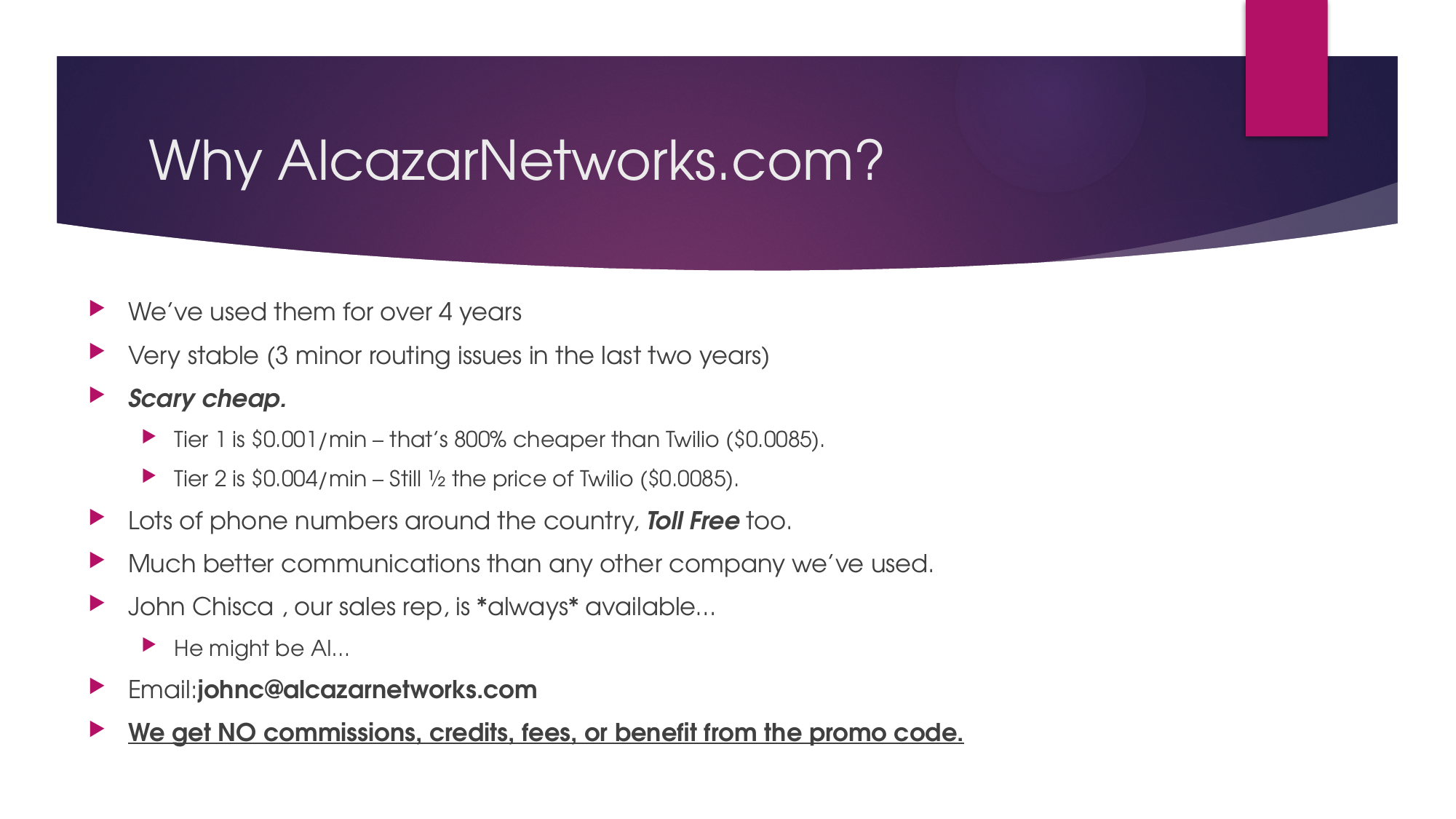

# Why AlcazarNetworks.com?
We’ve used them for over 4 years
Very stable (3 minor routing issues in the last two years)
Scary cheap.
Tier 1 is $0.001/min – that’s 800% cheaper than Twilio ($0.0085).
Tier 2 is $0.004/min – Still ½ the price of Twilio ($0.0085).
Lots of phone numbers around the country, Toll Free too.
Much better communications than any other company we’ve used.
John Chisca , our sales rep, is *always* available…
He might be AI…
Email:johnc@alcazarnetworks.com
We get NO commissions, credits, fees, or benefit from the promo code.